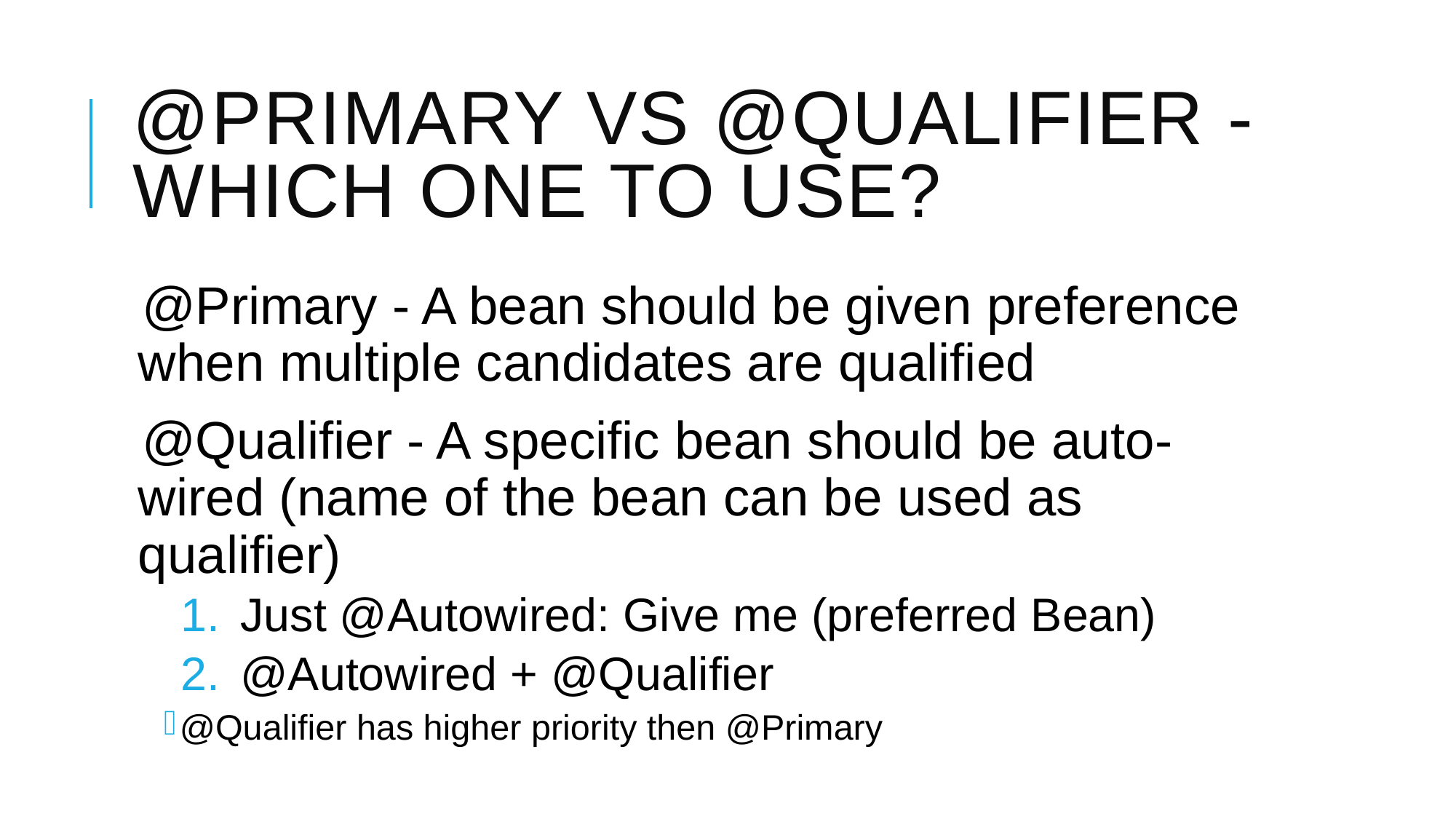

# @Primary vs @Qualifier - Which one to use?
@Primary - A bean should be given preference when multiple candidates are qualified
@Qualifier - A specific bean should be auto-wired (name of the bean can be used as qualifier)
Just @Autowired: Give me (preferred Bean)
@Autowired + @Qualifier
@Qualifier has higher priority then @Primary